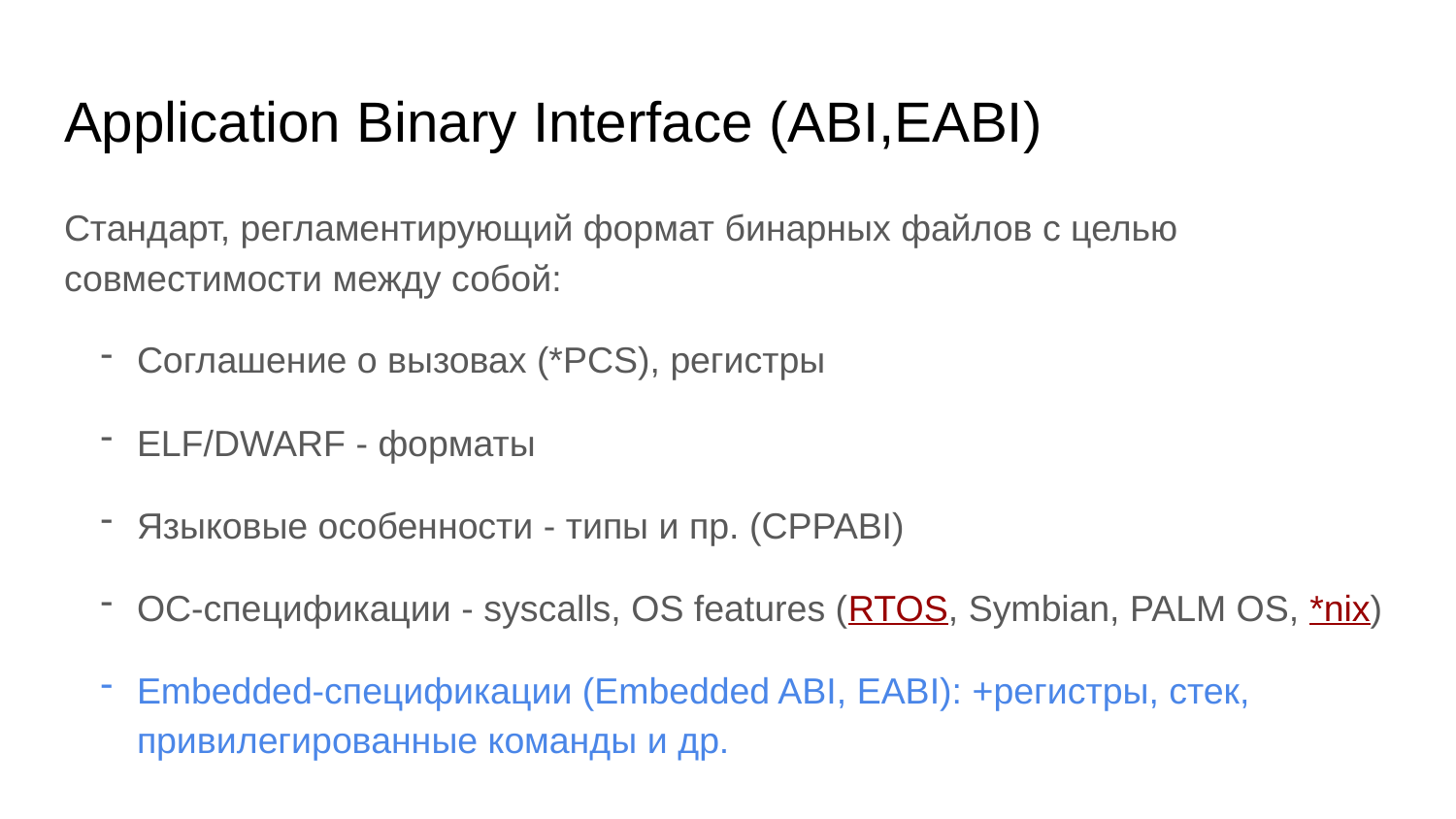

# Application Binary Interface (ABI,EABI)
Стандарт, регламентирующий формат бинарных файлов с целью совместимости между собой:
Соглашение о вызовах (*PCS), регистры
ELF/DWARF - форматы
Языковые особенности - типы и пр. (CPPABI)
ОС-спецификации - syscalls, OS features (RTOS, Symbian, PALM OS, *nix)
Embedded-спецификации (Embedded ABI, EABI): +регистры, стек, привилегированные команды и др.